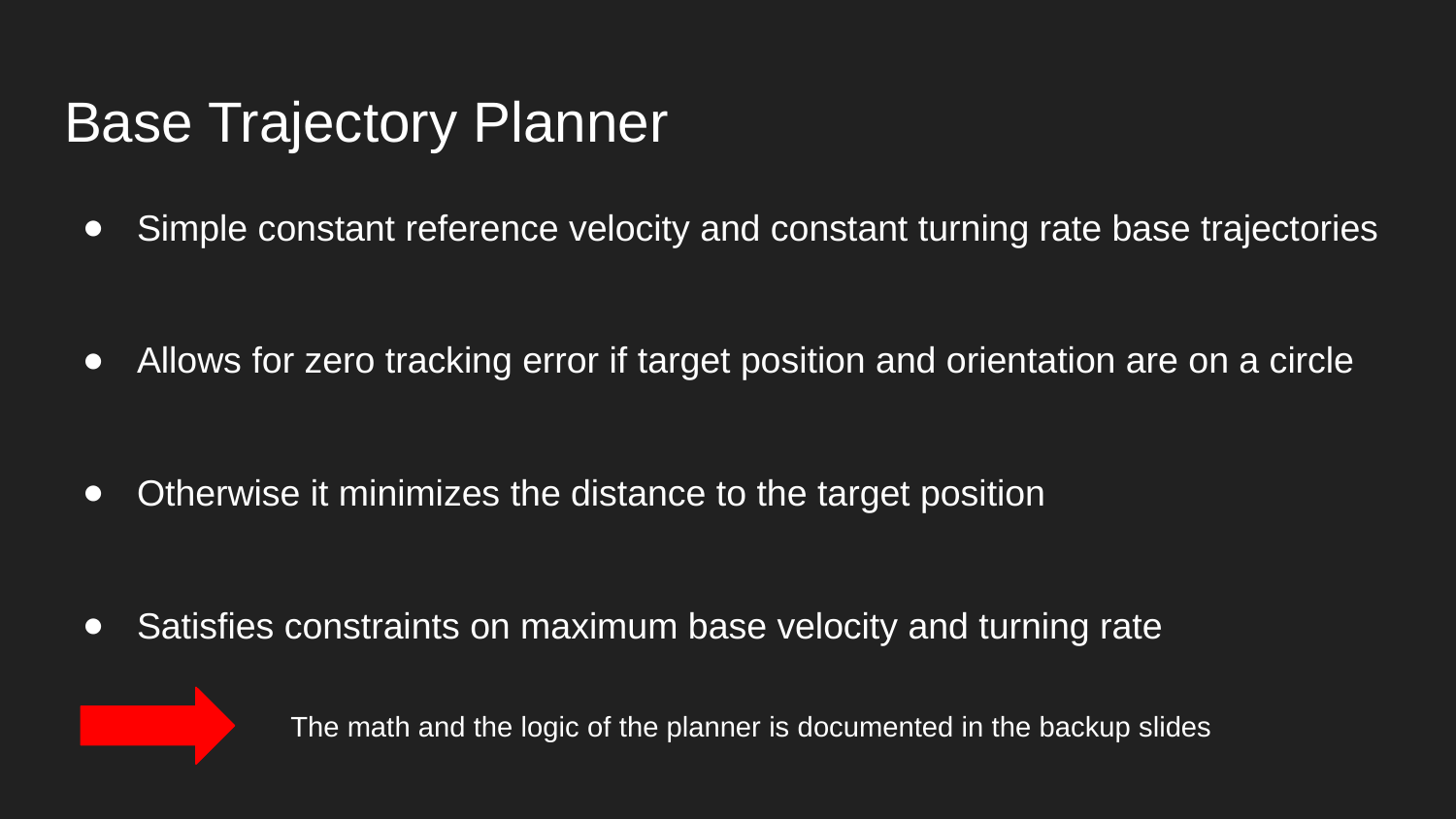

# Base Trajectory Planner
Simple constant reference velocity and constant turning rate base trajectories

Allows for zero tracking error if target position and orientation are on a circle

Otherwise it minimizes the distance to the target position

Satisfies constraints on maximum base velocity and turning rate

The math and the logic of the planner is documented in the backup slides